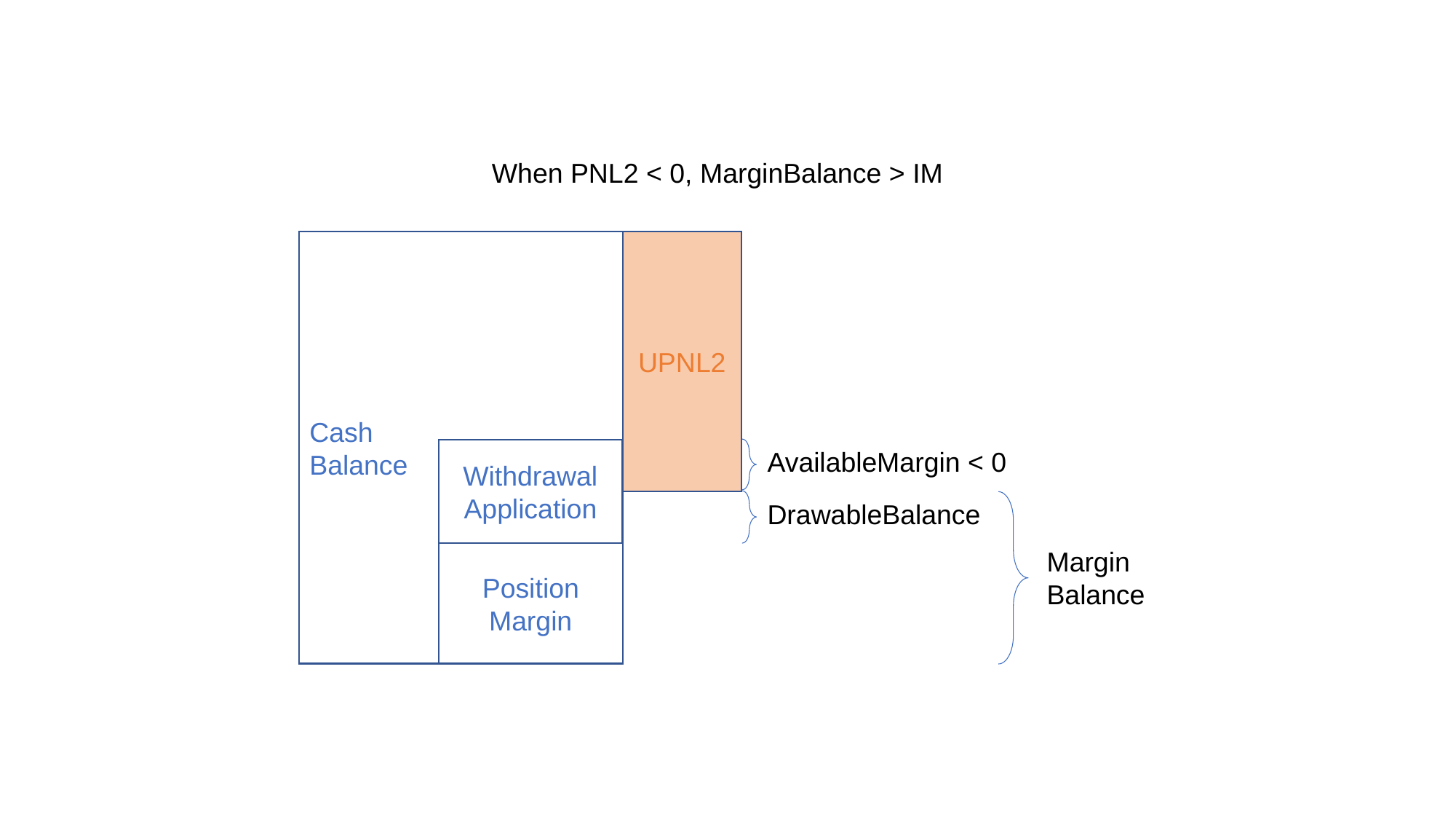

When PNL2 < 0, MarginBalance > IM
Cash
Balance
UPNL2

Withdrawal
Application
AvailableMargin < 0

DrawableBalance

Margin
Balance
Position
Margin